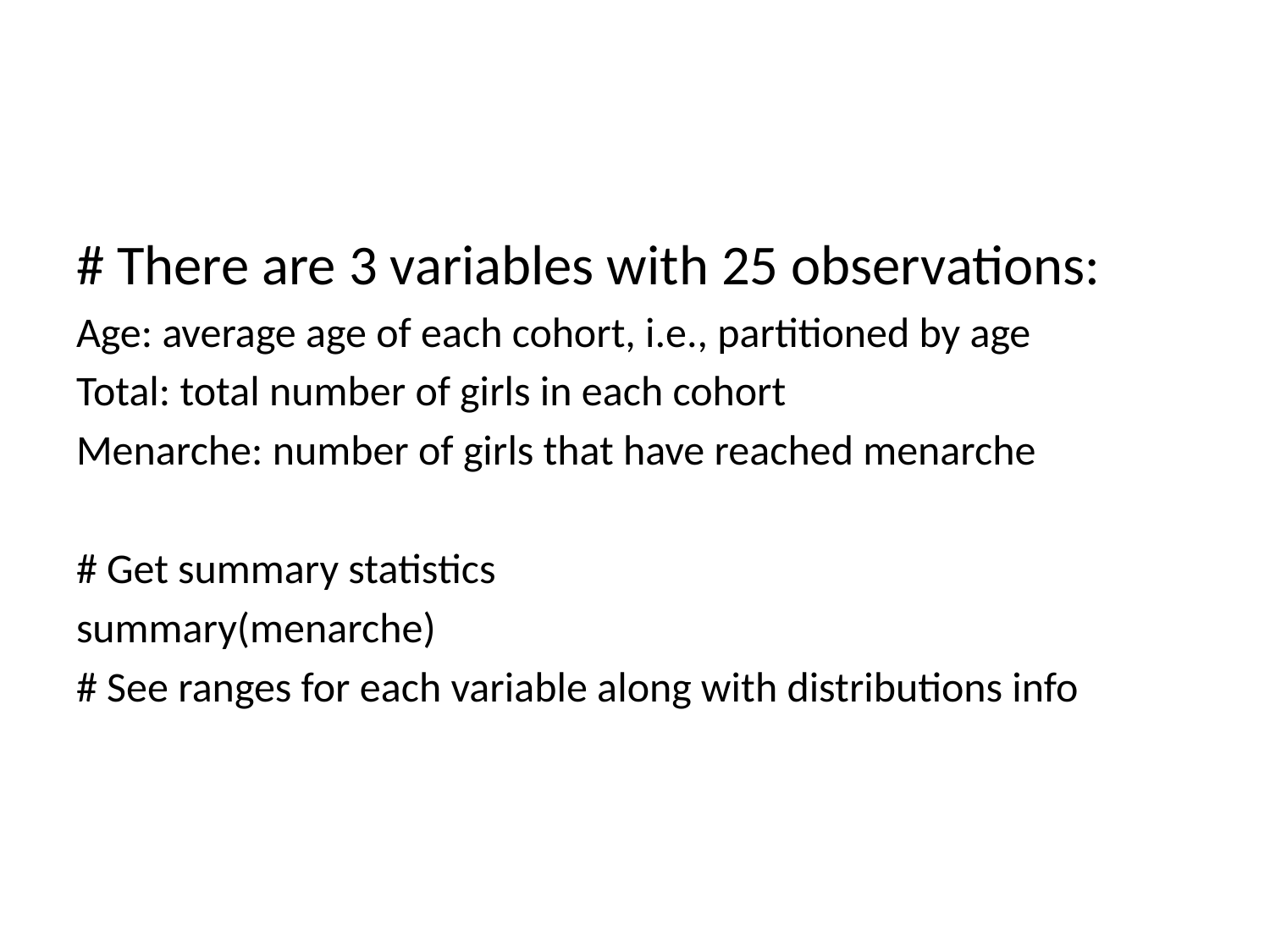

#
# There are 3 variables with 25 observations:
Age: average age of each cohort, i.e., partitioned by age
Total: total number of girls in each cohort
Menarche: number of girls that have reached menarche

# Get summary statistics
summary(menarche)
# See ranges for each variable along with distributions info